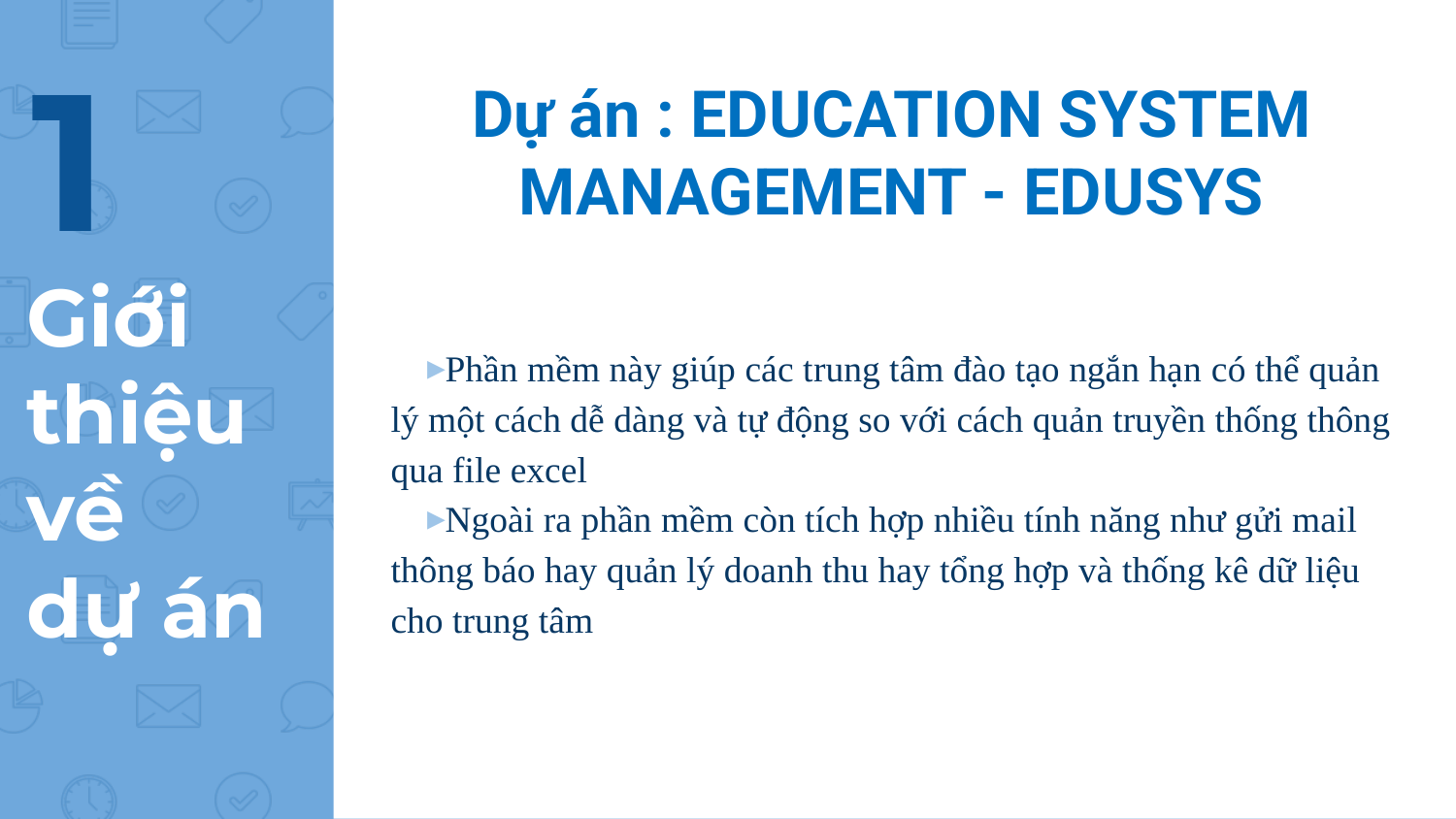

1
Dự án : EDUCATION SYSTEM MANAGEMENT - EDUSYS

Phần mềm này giúp các trung tâm đào tạo ngắn hạn có thể quản lý một cách dễ dàng và tự động so với cách quản truyền thống thông qua file excel
Ngoài ra phần mềm còn tích hợp nhiều tính năng như gửi mail thông báo hay quản lý doanh thu hay tổng hợp và thống kê dữ liệu cho trung tâm

# Giới thiệu về dự án